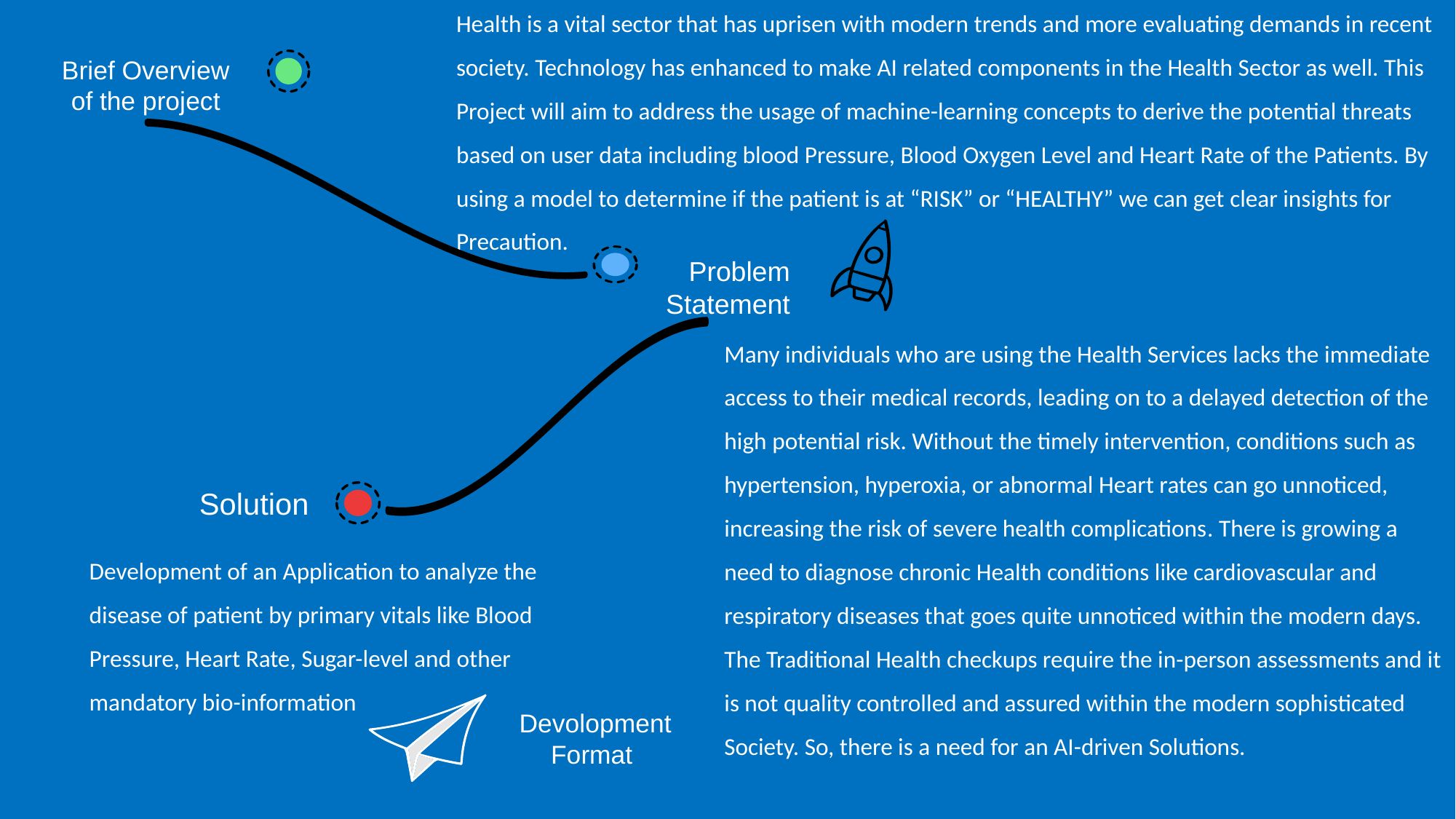

Health is a vital sector that has uprisen with modern trends and more evaluating demands in recent society. Technology has enhanced to make AI related components in the Health Sector as well. This Project will aim to address the usage of machine-learning concepts to derive the potential threats based on user data including blood Pressure, Blood Oxygen Level and Heart Rate of the Patients. By using a model to determine if the patient is at “RISK” or “HEALTHY” we can get clear insights for    Precaution.
Brief Overview of the project

Problem Statement

Many individuals who are using the Health Services lacks the immediate access to their medical records, leading on to a delayed detection of the high potential risk. Without the timely intervention, conditions such as hypertension, hyperoxia, or abnormal Heart rates can go unnoticed, increasing the risk of severe health complications. There is growing a need to diagnose chronic Health conditions like cardiovascular and respiratory diseases that goes quite unnoticed within the modern days. The Traditional Health checkups require the in-person assessments and it is not quality controlled and assured within the modern sophisticated Society. So, there is a need for an AI-driven Solutions.
Solution

Development of an Application to analyze the disease of patient by primary vitals like Blood Pressure, Heart Rate, Sugar-level and other mandatory bio-information

Devolopment Format